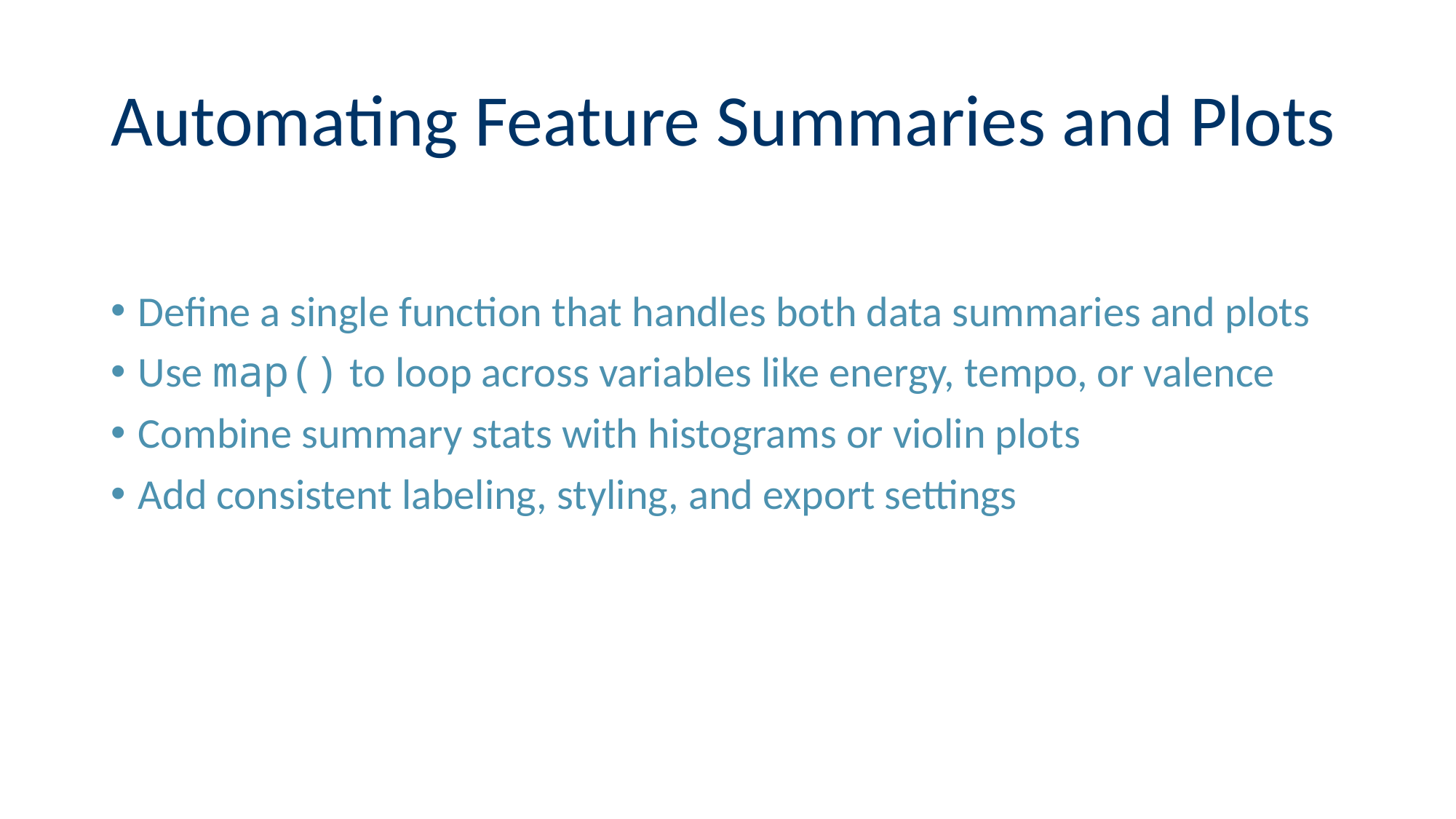

# Automating Feature Summaries and Plots

Define a single function that handles both data summaries and plots
Use map() to loop across variables like energy, tempo, or valence
Combine summary stats with histograms or violin plots
Add consistent labeling, styling, and export settings